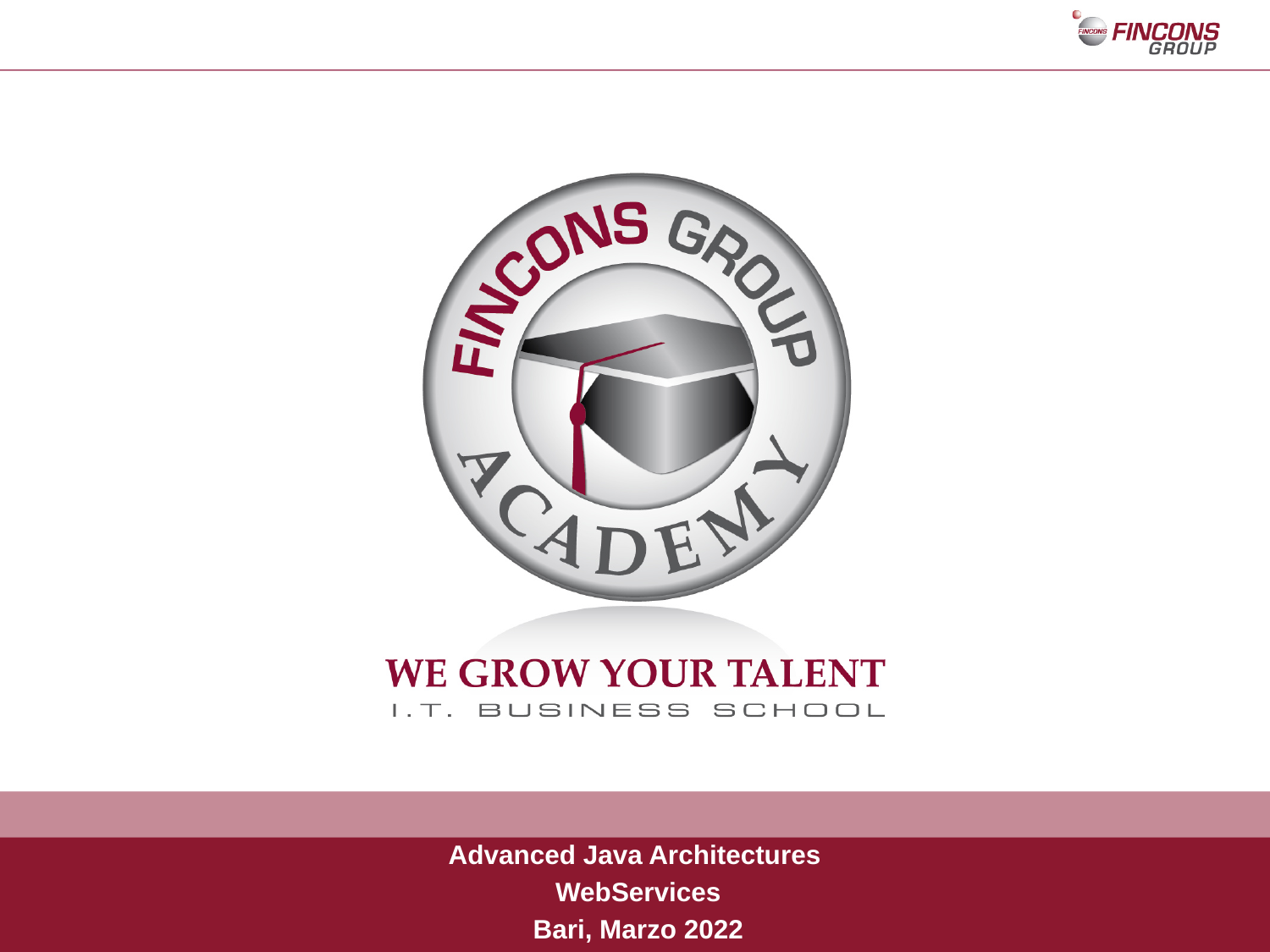

Advanced Java Architectures
WebServices
Bari, Marzo 2022